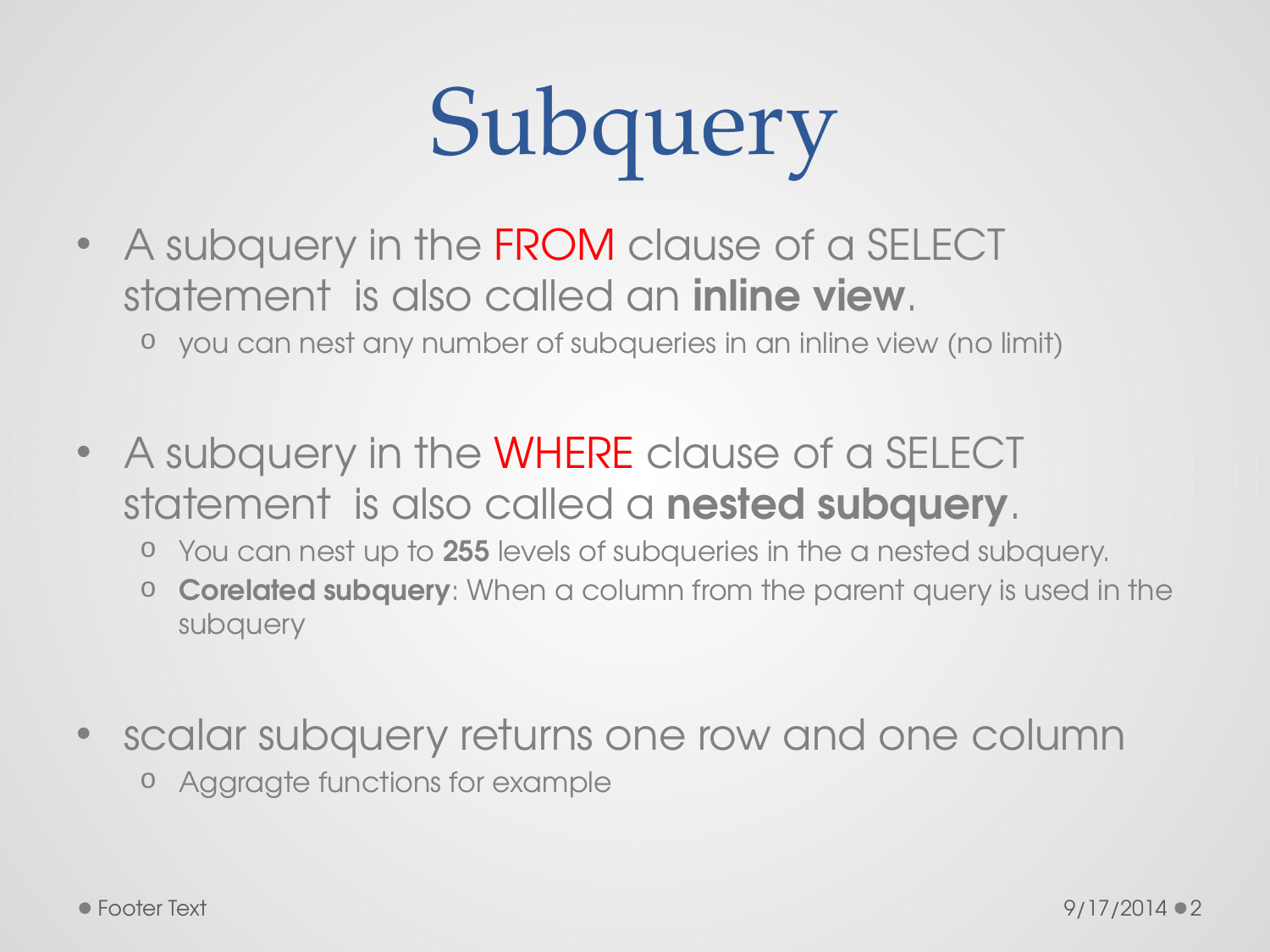

# Subquery
A subquery in the FROM clause of a SELECT statement  is also called an inline view.
you can nest any number of subqueries in an inline view (no limit)

A subquery in the WHERE clause of a SELECT statement  is also called a nested subquery.
You can nest up to 255 levels of subqueries in the a nested subquery.
Corelated subquery: When a column from the parent query is used in the subquery

scalar subquery returns one row and one column
Aggragte functions for example

Footer Text
9/17/2014
2